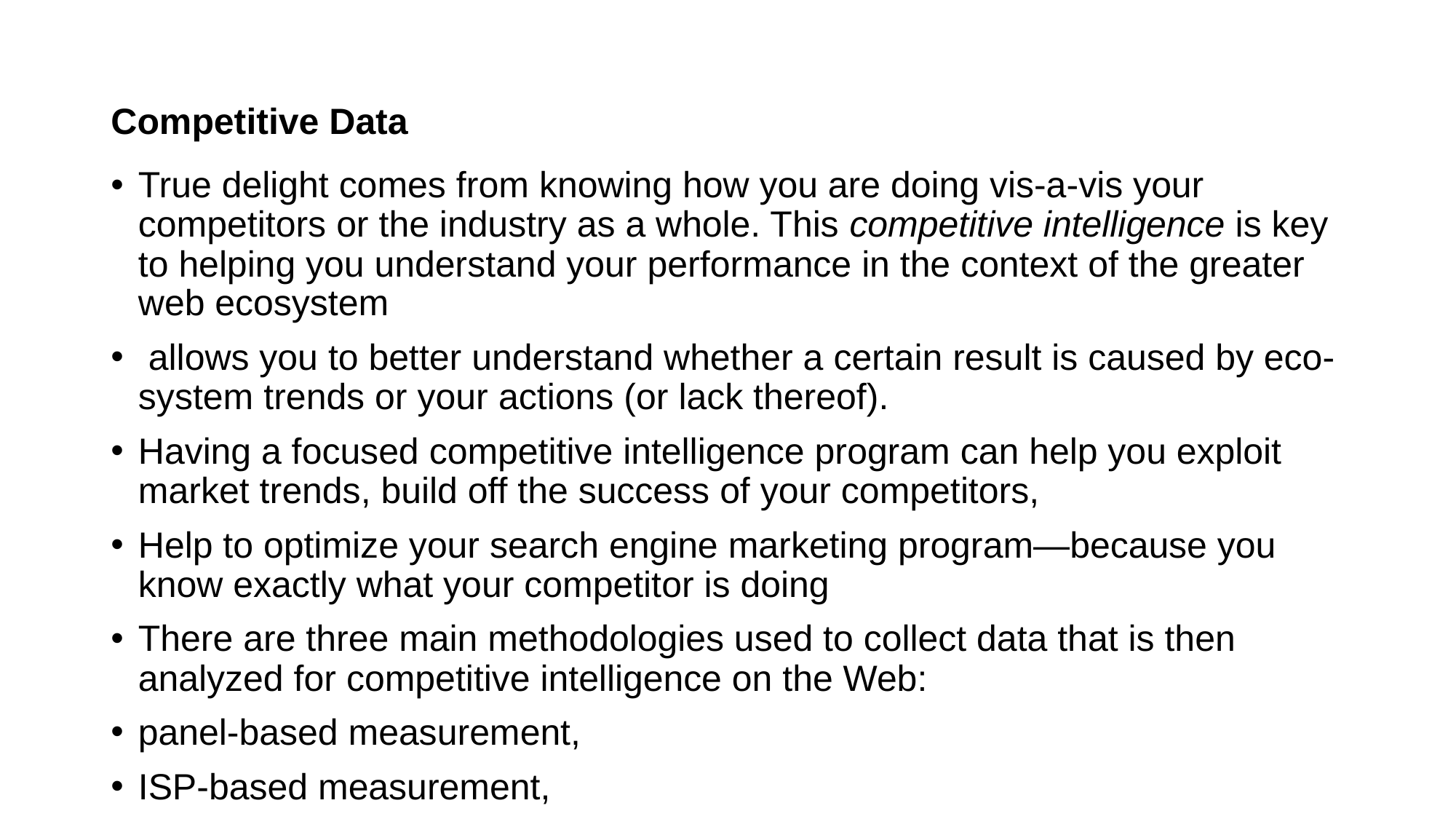

# Competitive Data
True delight comes from knowing how you are doing vis-a-vis your competitors or the industry as a whole. This competitive intelligence is key to helping you understand your performance in the context of the greater web ecosystem
 allows you to better understand whether a certain result is caused by eco-system trends or your actions (or lack thereof).
Having a focused competitive intelligence program can help you exploit market trends, build off the success of your competitors,
Help to optimize your search engine marketing program—because you know exactly what your competitor is doing
There are three main methodologies used to collect data that is then analyzed for competitive intelligence on the Web:
panel-based measurement,
ISP-based measurement,
 search engine data.